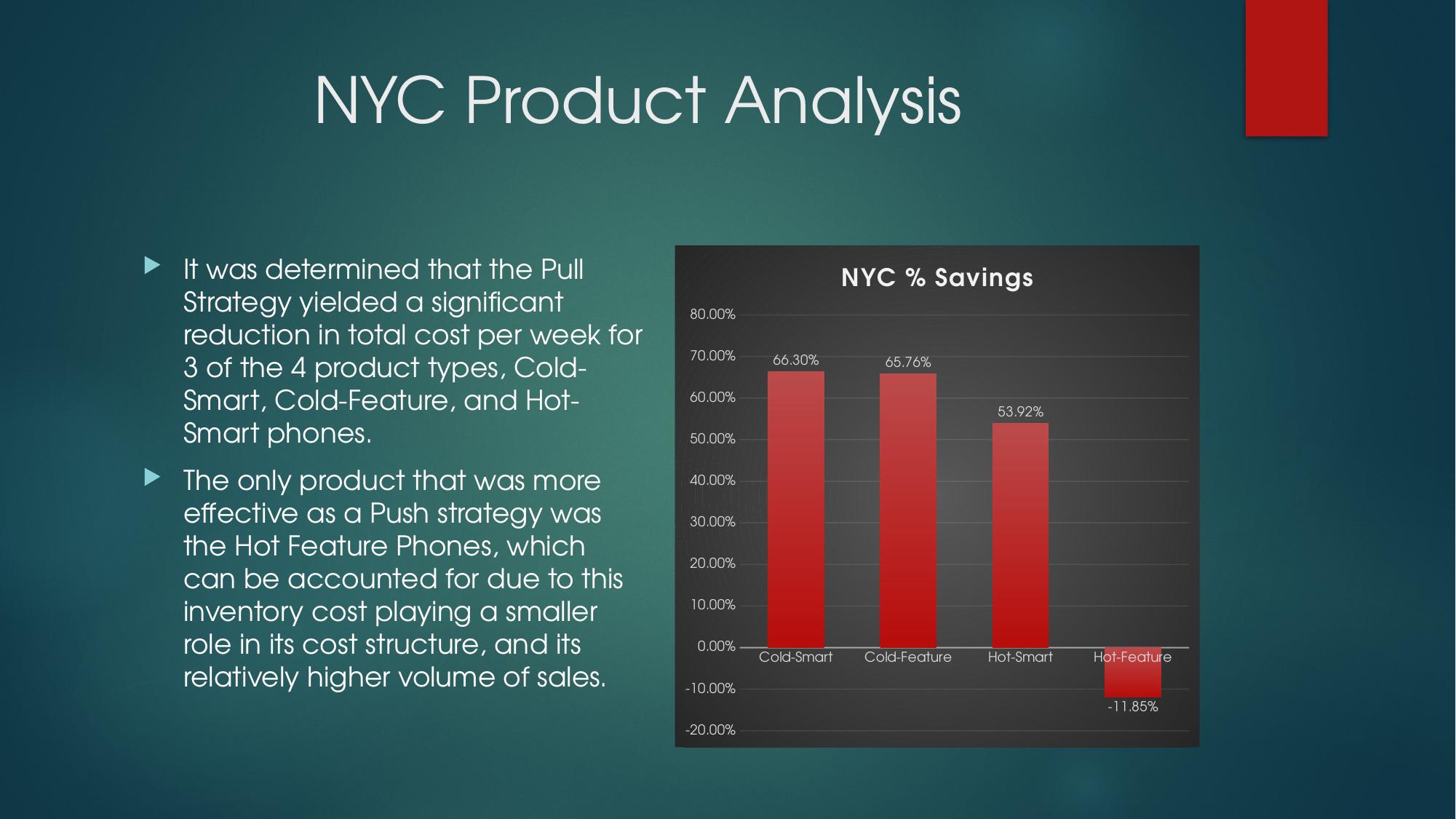

# NYC Product Analysis

### Chart:

| Category | NYC % Savings |
|---|---|
| Cold-Smart | 0.663006804102157 |
| Cold-Feature | 0.6576084351785286 |
| Hot-Smart | 0.5391667178588138 |
| Hot-Feature | -0.11849014084507026 |
It was determined that the Pull Strategy yielded a significant reduction in total cost per week for 3 of the 4 product types, Cold-Smart, Cold-Feature, and Hot-Smart phones.
The only product that was more effective as a Push strategy was the Hot Feature Phones, which can be accounted for due to this inventory cost playing a smaller role in its cost structure, and its relatively higher volume of sales.